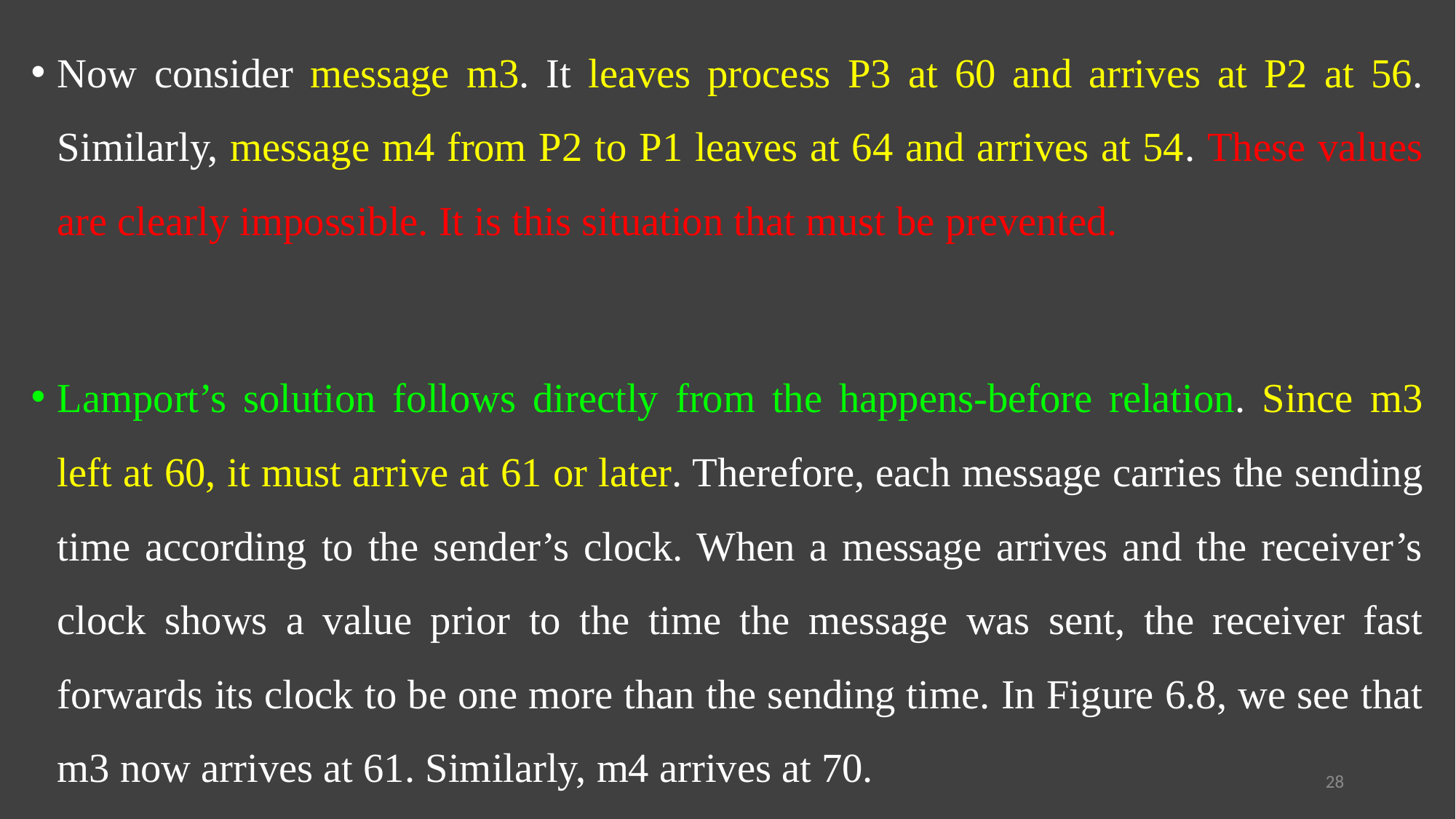

Now consider message m3. It leaves process P3 at 60 and arrives at P2 at 56. Similarly, message m4 from P2 to P1 leaves at 64 and arrives at 54. These values are clearly impossible. It is this situation that must be prevented.

Lamport’s solution follows directly from the happens-before relation. Since m3 left at 60, it must arrive at 61 or later. Therefore, each message carries the sending time according to the sender’s clock. When a message arrives and the receiver’s clock shows a value prior to the time the message was sent, the receiver fast forwards its clock to be one more than the sending time. In Figure 6.8, we see that m3 now arrives at 61. Similarly, m4 arrives at 70.

28